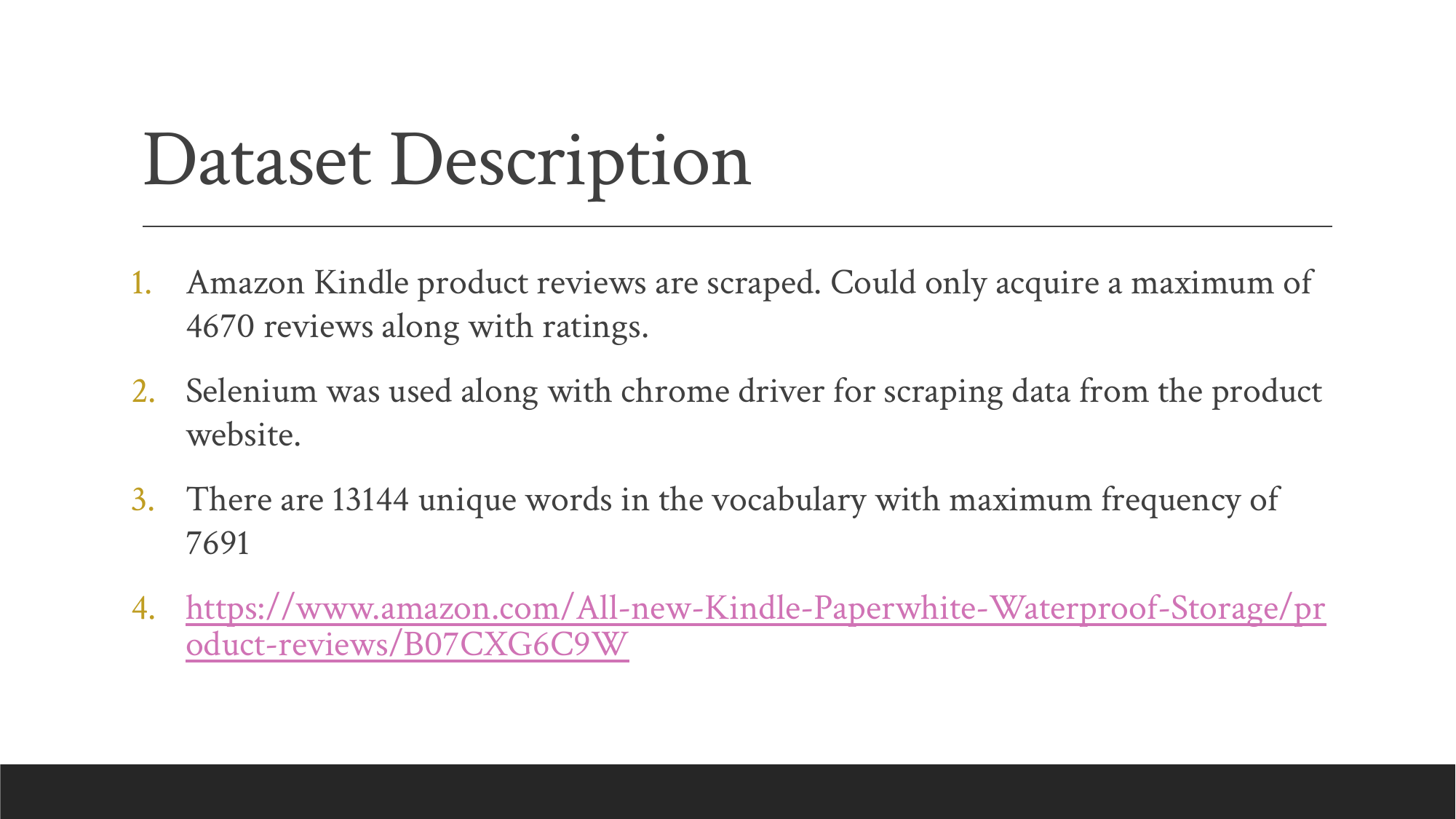

# Dataset Description
Amazon Kindle product reviews are scraped. Could only acquire a maximum of 4670 reviews along with ratings.
Selenium was used along with chrome driver for scraping data from the product website.
There are 13144 unique words in the vocabulary with maximum frequency of 7691
https://www.amazon.com/All-new-Kindle-Paperwhite-Waterproof-Storage/product-reviews/B07CXG6C9W